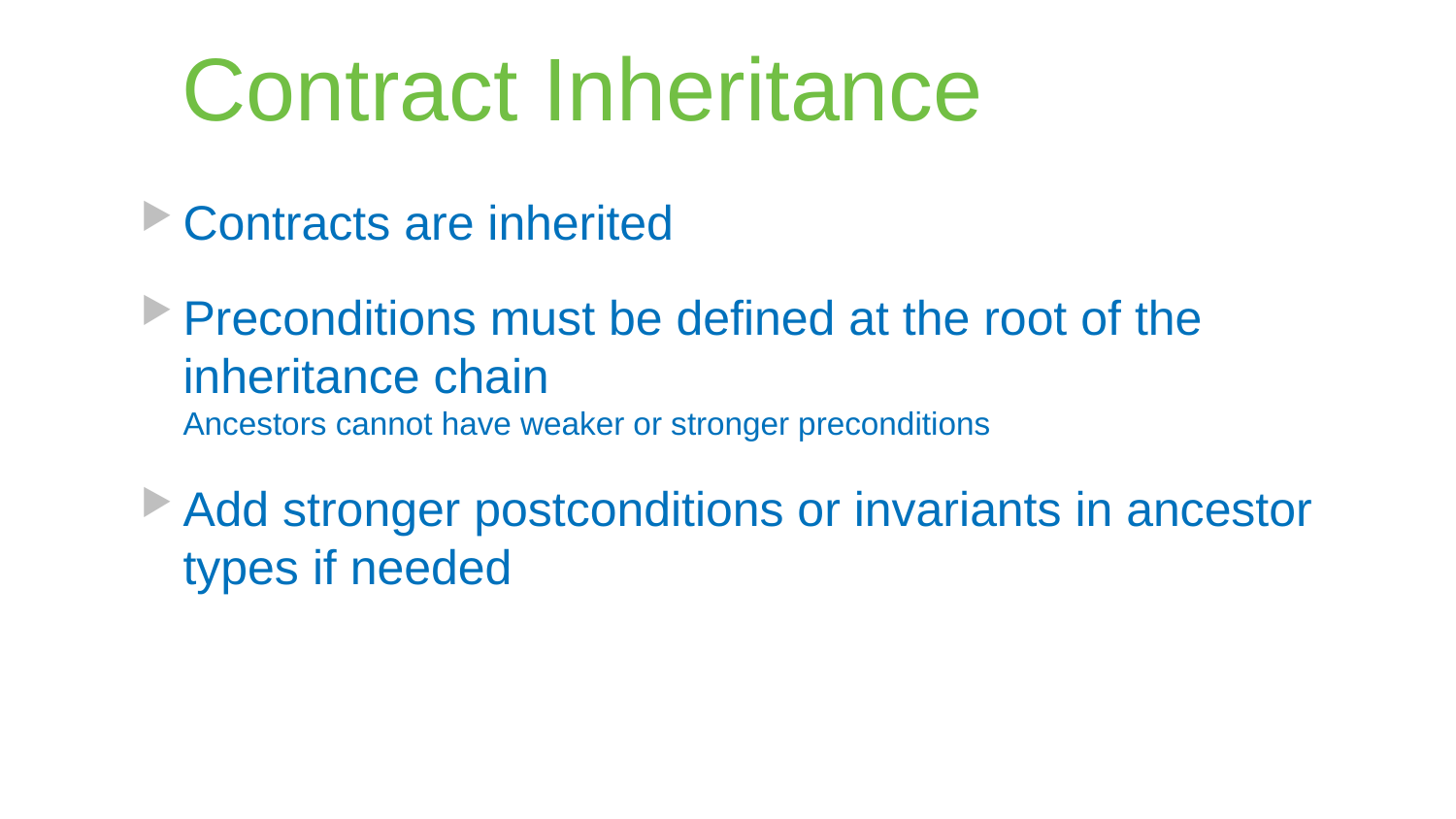

# Contract Inheritance
Contracts are inherited
Preconditions must be defined at the root of the inheritance chain
Ancestors cannot have weaker or stronger preconditions
Add stronger postconditions or invariants in ancestor types if needed